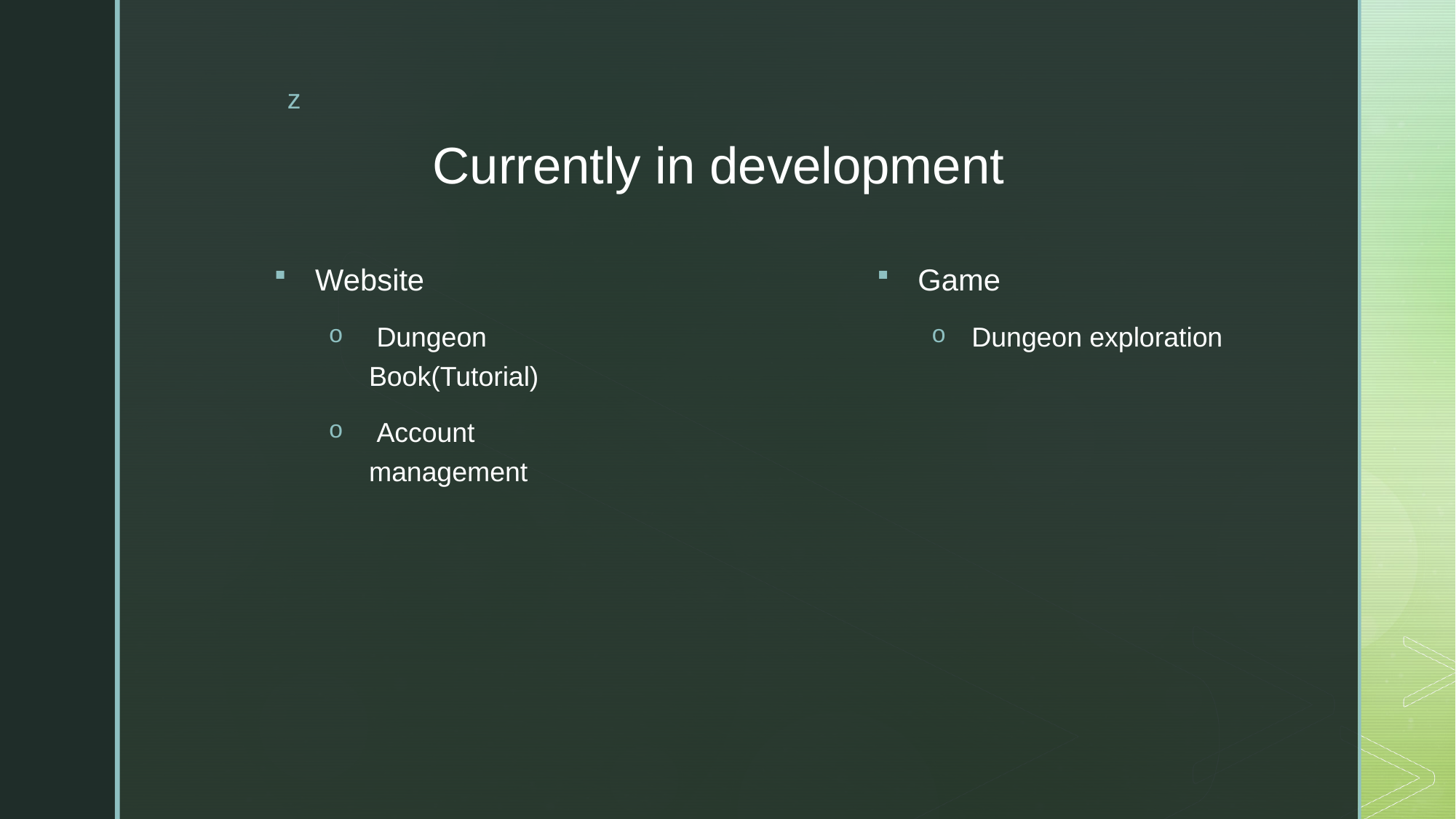

# Currently in development
Website
 Dungeon Book(Tutorial)
 Account management
Game
Dungeon exploration